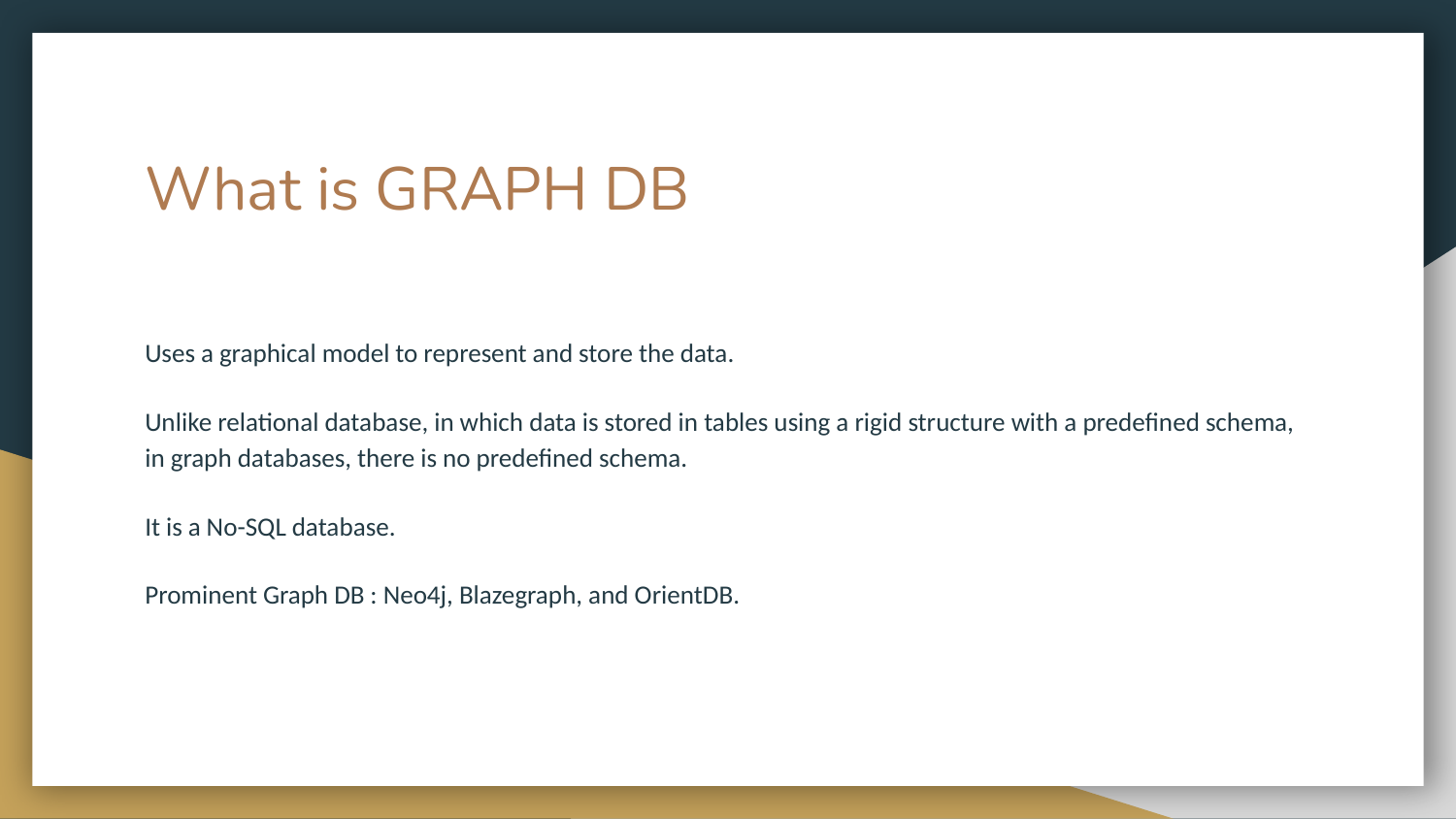

# What is GRAPH DB
Uses a graphical model to represent and store the data.
Unlike relational database, in which data is stored in tables using a rigid structure with a predefined schema, in graph databases, there is no predefined schema.
It is a No-SQL database.
Prominent Graph DB : Neo4j, Blazegraph, and OrientDB.